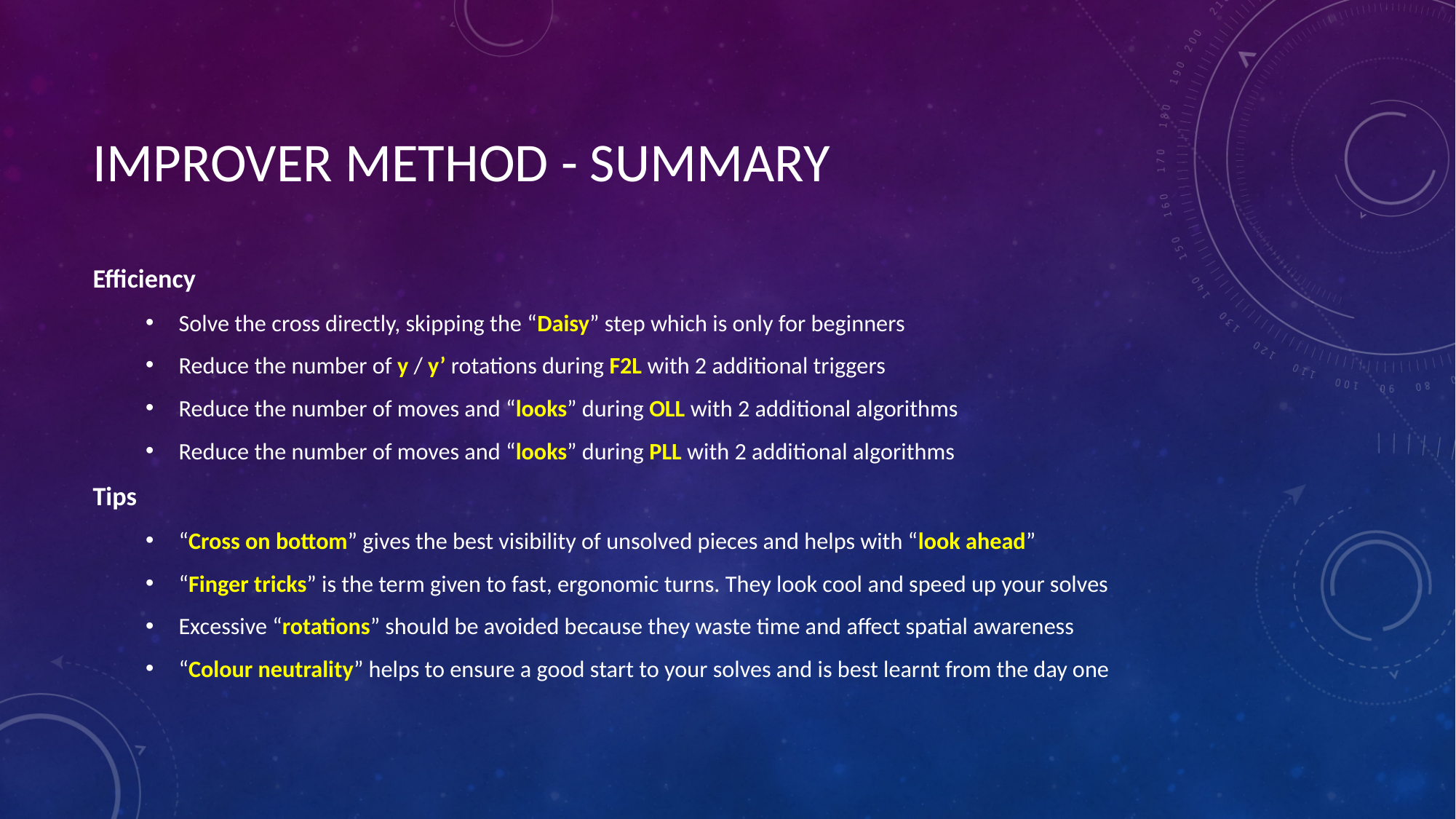

# Improver Method - Summary
Efficiency
Solve the cross directly, skipping the “Daisy” step which is only for beginners
Reduce the number of y / y’ rotations during F2L with 2 additional triggers
Reduce the number of moves and “looks” during OLL with 2 additional algorithms
Reduce the number of moves and “looks” during PLL with 2 additional algorithms
Tips
“Cross on bottom” gives the best visibility of unsolved pieces and helps with “look ahead”
“Finger tricks” is the term given to fast, ergonomic turns. They look cool and speed up your solves
Excessive “rotations” should be avoided because they waste time and affect spatial awareness
“Colour neutrality” helps to ensure a good start to your solves and is best learnt from the day one